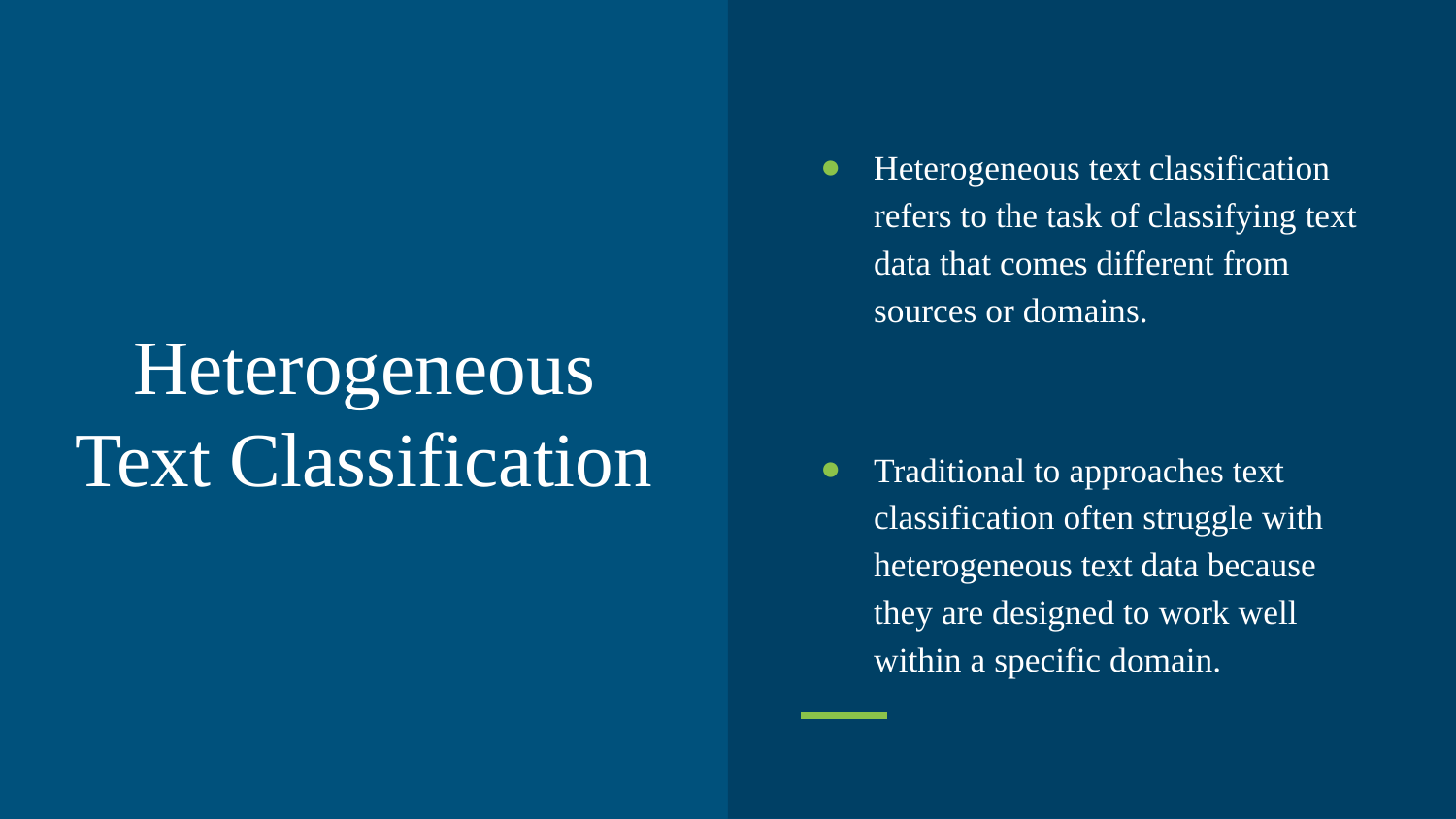

Heterogeneous text classification refers to the task of classifying text data that comes different from sources or domains.

Traditional to approaches text classification often struggle with heterogeneous text data because they are designed to work well within a specific domain.
# Heterogeneous Text Classification